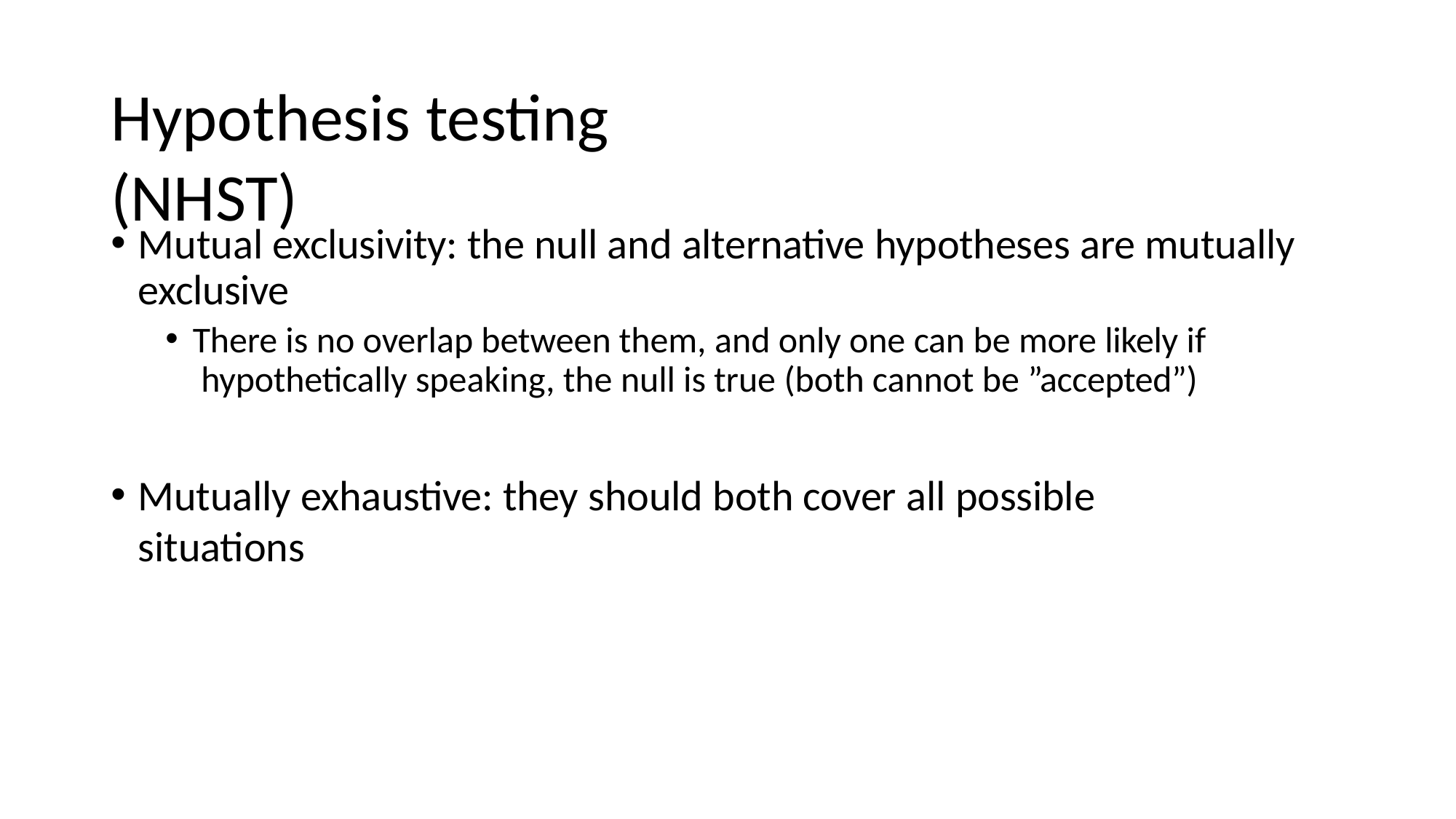

# Hypothesis testing (NHST)
Mutual exclusivity: the null and alternative hypotheses are mutually  exclusive
There is no overlap between them, and only one can be more likely if  hypothetically speaking, the null is true (both cannot be ”accepted”)

Mutually exhaustive: they should both cover all possible situations